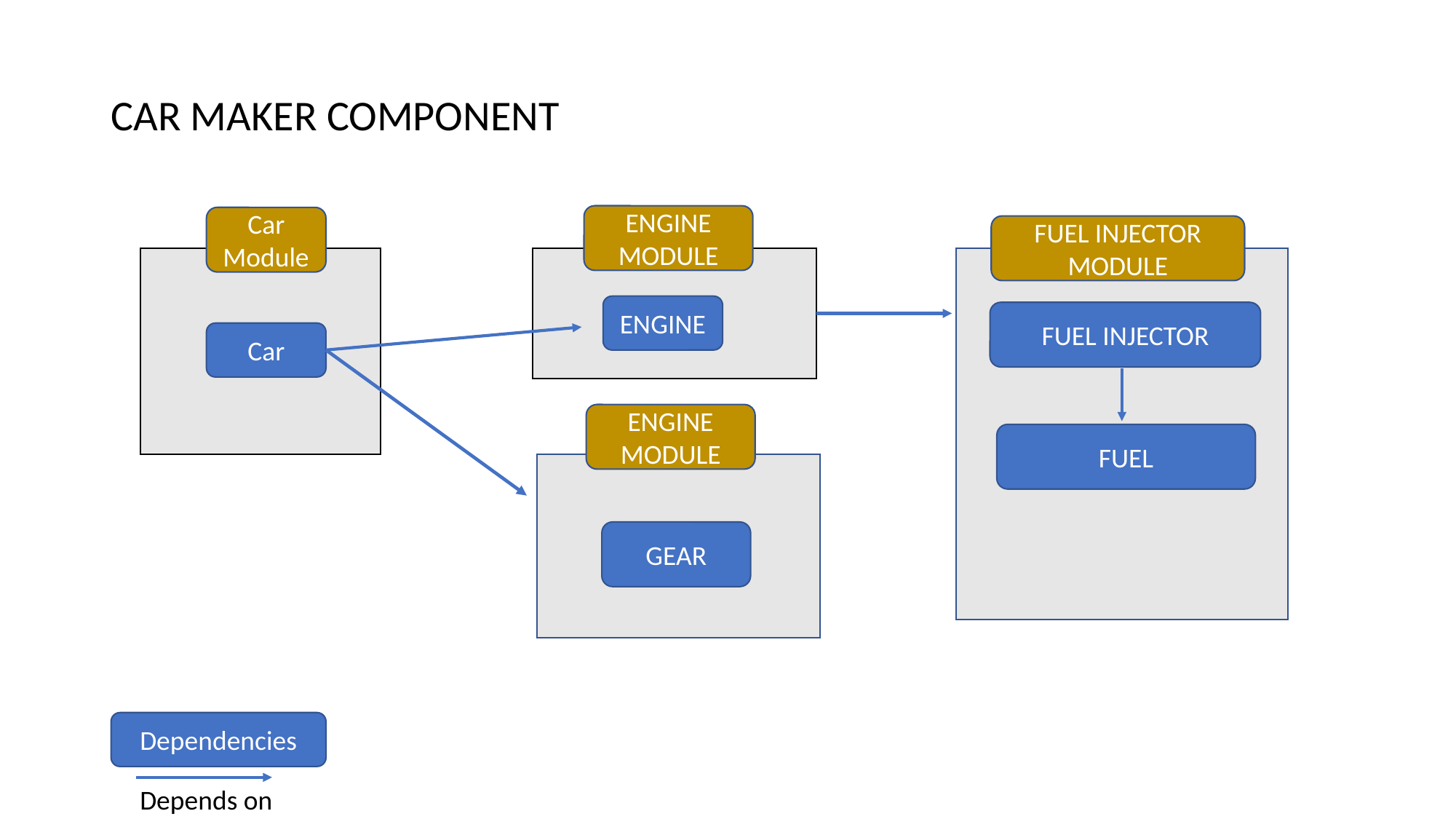

CAR MAKER COMPONENT
ENGINE MODULE
Car Module
FUEL INJECTOR MODULE

ENGINE
FUEL INJECTOR
Car
ENGINE MODULE
FUEL

GEAR
Dependencies
Depends on